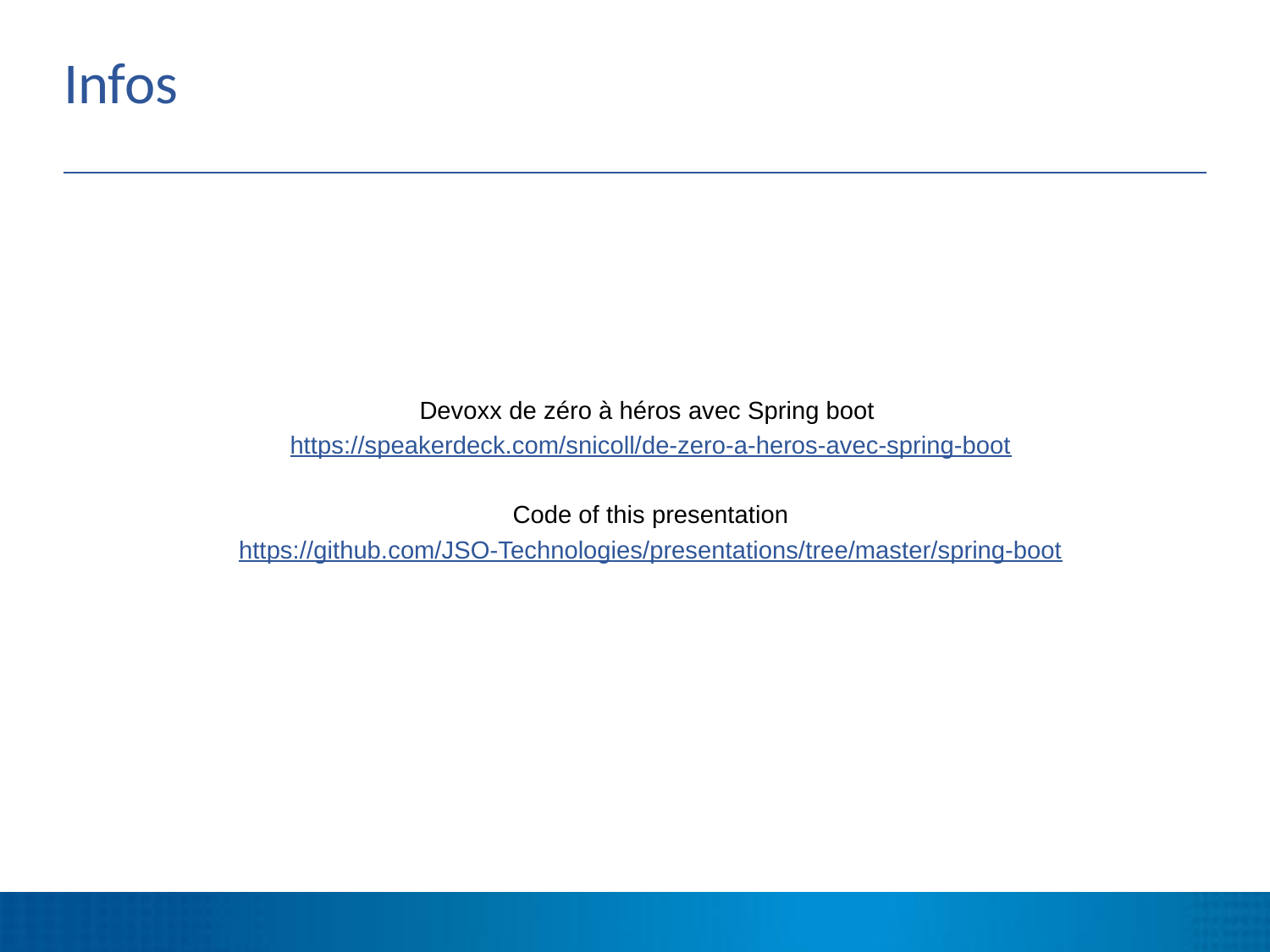

# Infos

Devoxx de zéro à héros avec Spring boot
https://speakerdeck.com/snicoll/de-zero-a-heros-avec-spring-boot

Code of this presentation
https://github.com/JSO-Technologies/presentations/tree/master/spring-boot